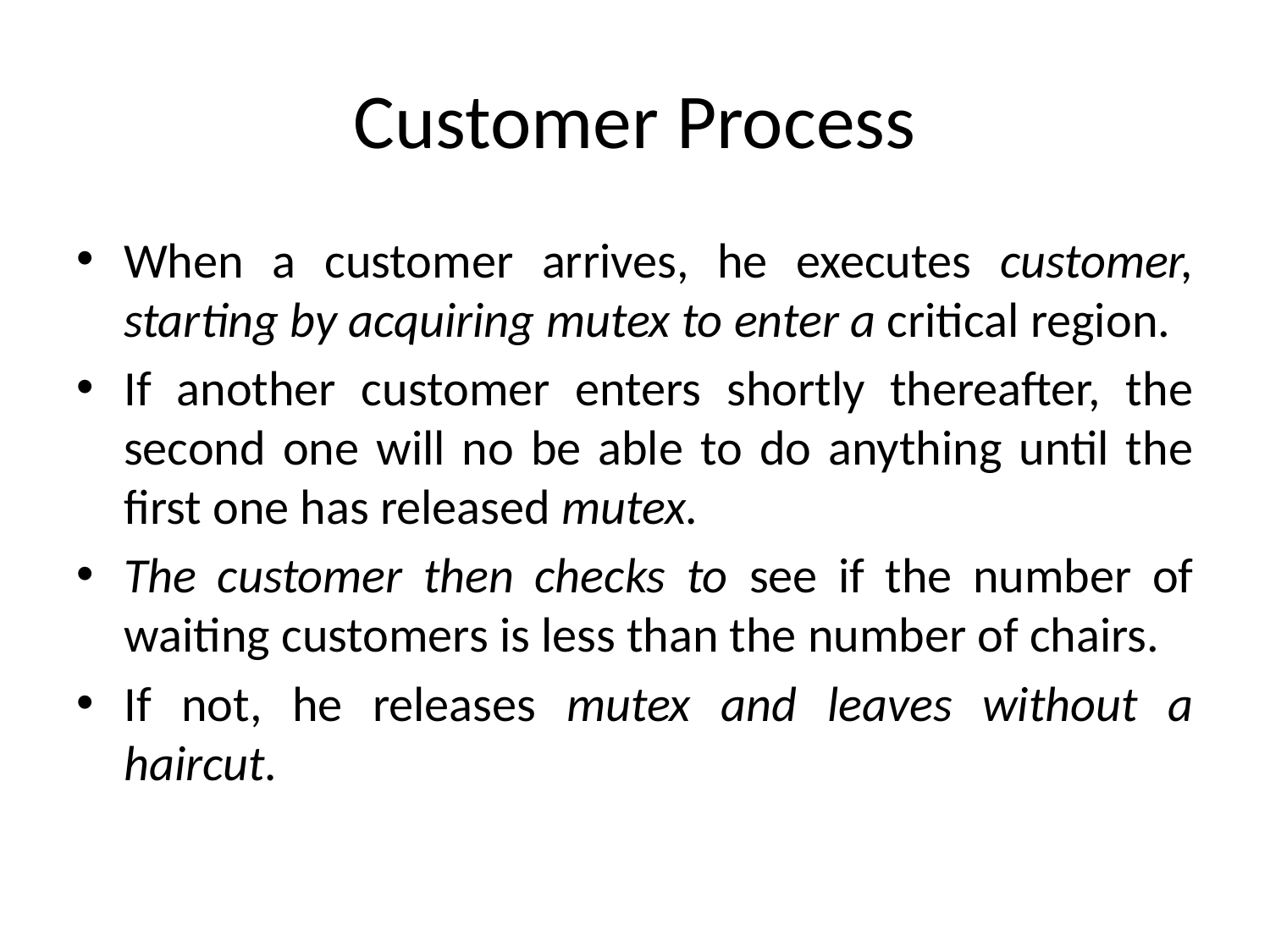

# Customer Process
When a customer arrives, he executes customer, starting by acquiring mutex to enter a critical region.
If another customer enters shortly thereafter, the second one will no be able to do anything until the first one has released mutex.
The customer then checks to see if the number of waiting customers is less than the number of chairs.
If not, he releases mutex and leaves without a haircut.